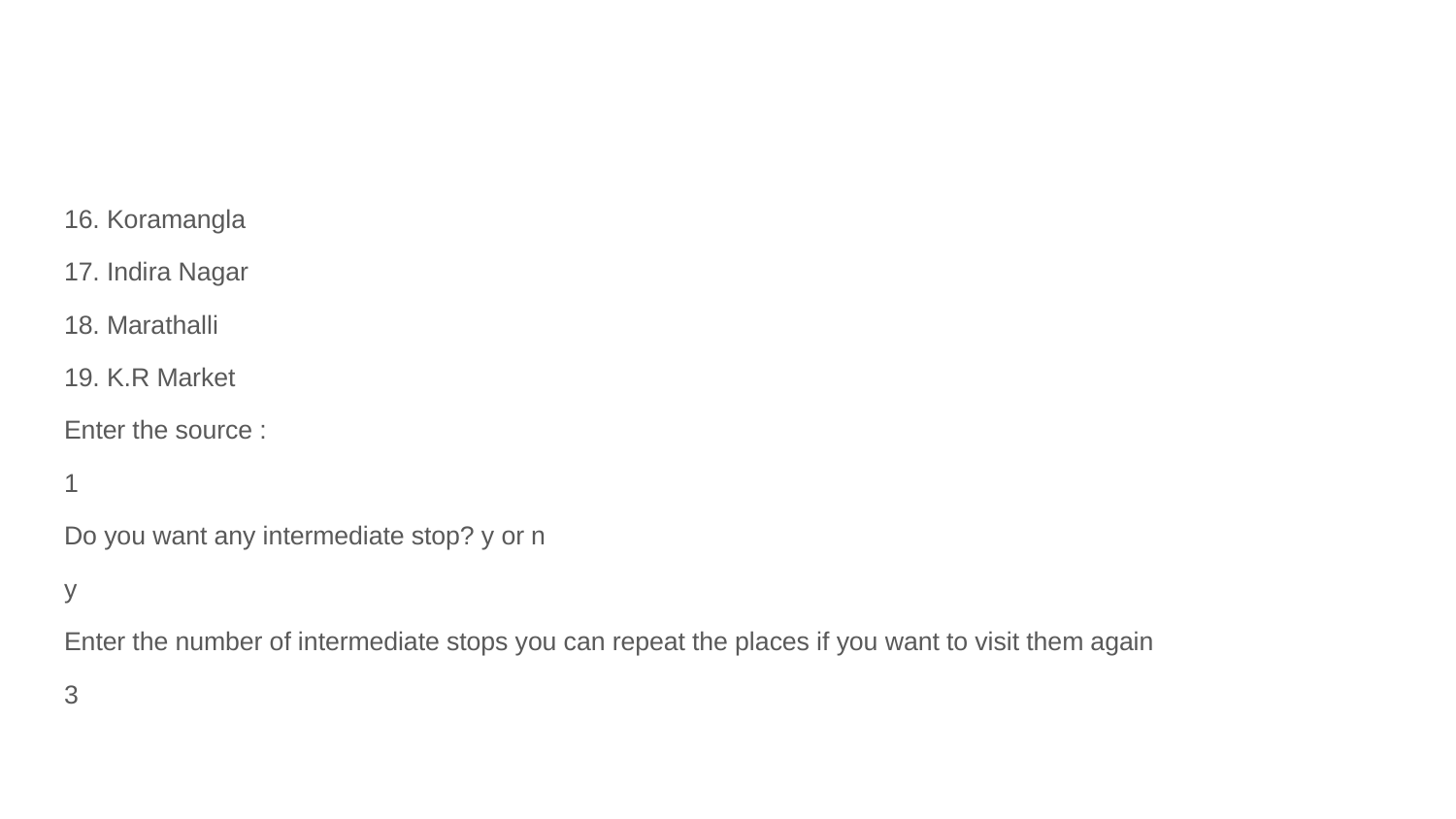

#
16. Koramangla
17. Indira Nagar
18. Marathalli
19. K.R Market
Enter the source :
1
Do you want any intermediate stop? y or n
y
Enter the number of intermediate stops you can repeat the places if you want to visit them again
3